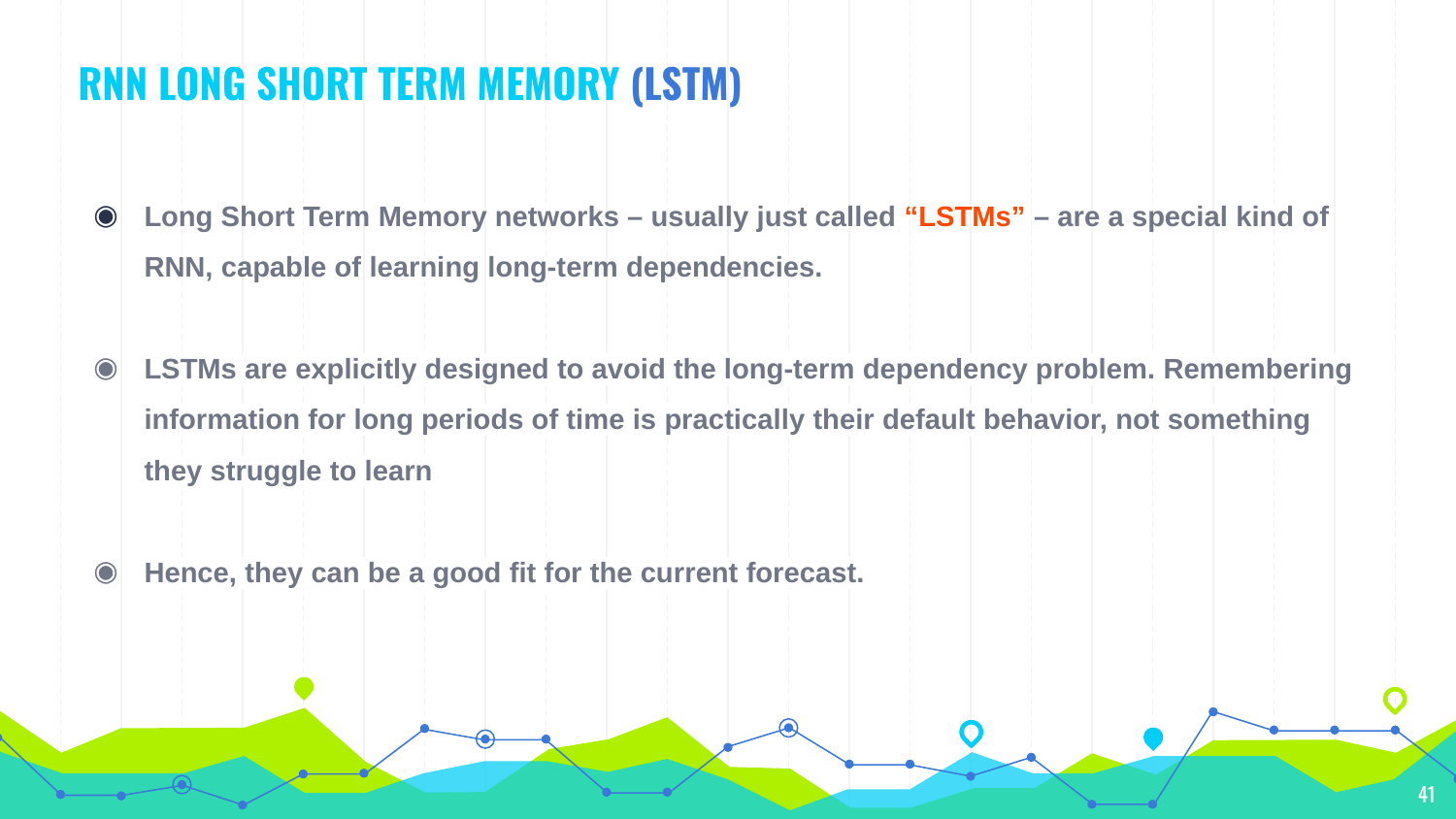

# RNN LONG SHORT TERM MEMORY (LSTM)
Long Short Term Memory networks – usually just called “LSTMs” – are a special kind of RNN, capable of learning long-term dependencies.

LSTMs are explicitly designed to avoid the long-term dependency problem. Remembering information for long periods of time is practically their default behavior, not something they struggle to learn

Hence, they can be a good fit for the current forecast.

41